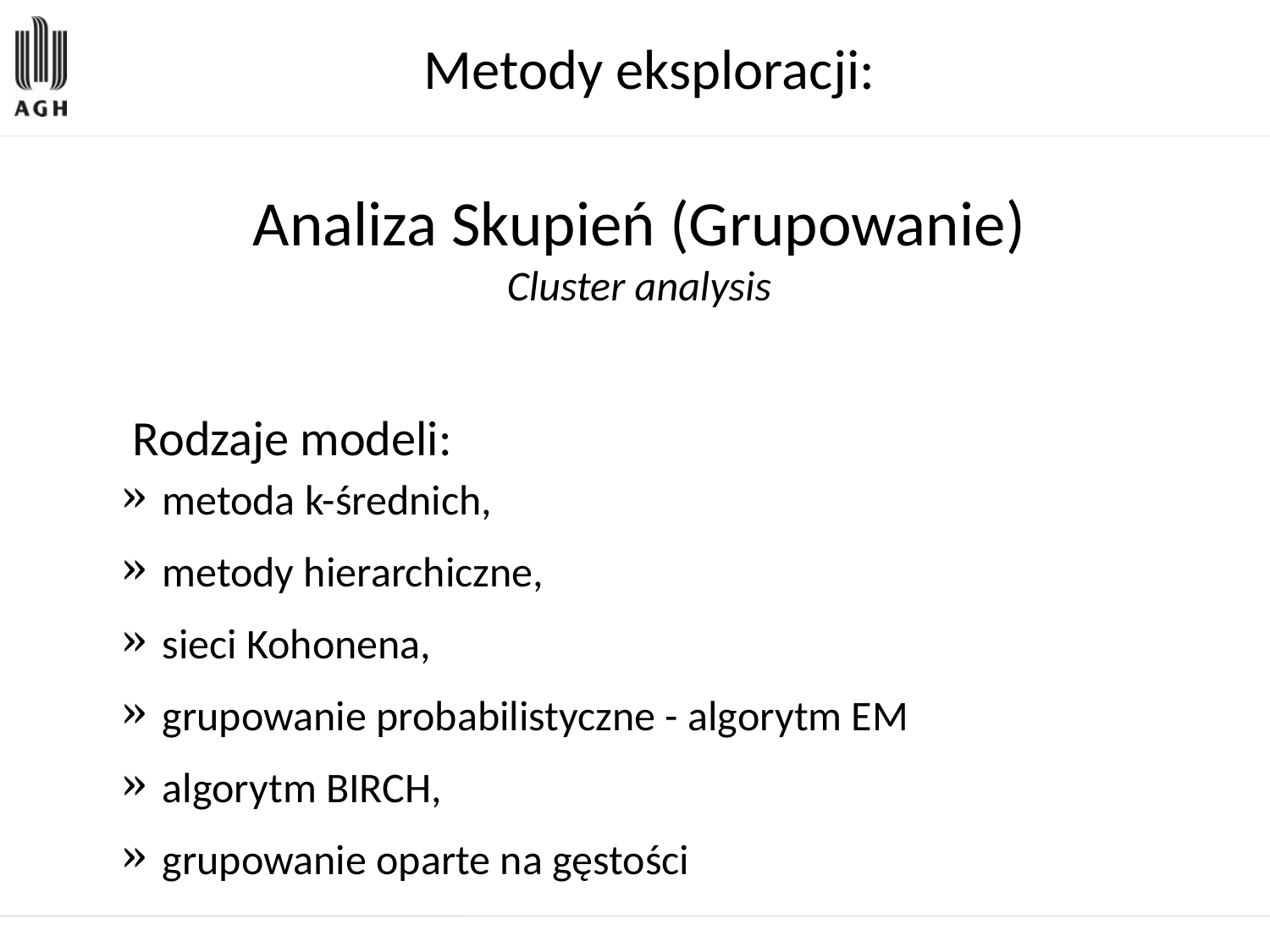

Metody eksploracji:
Analiza Skupień (Grupowanie)
Cluster analysis
Rodzaje modeli:
metoda k-średnich,
metody hierarchiczne,
sieci Kohonena,
grupowanie probabilistyczne - algorytm EM
algorytm BIRCH,
grupowanie oparte na gęstości